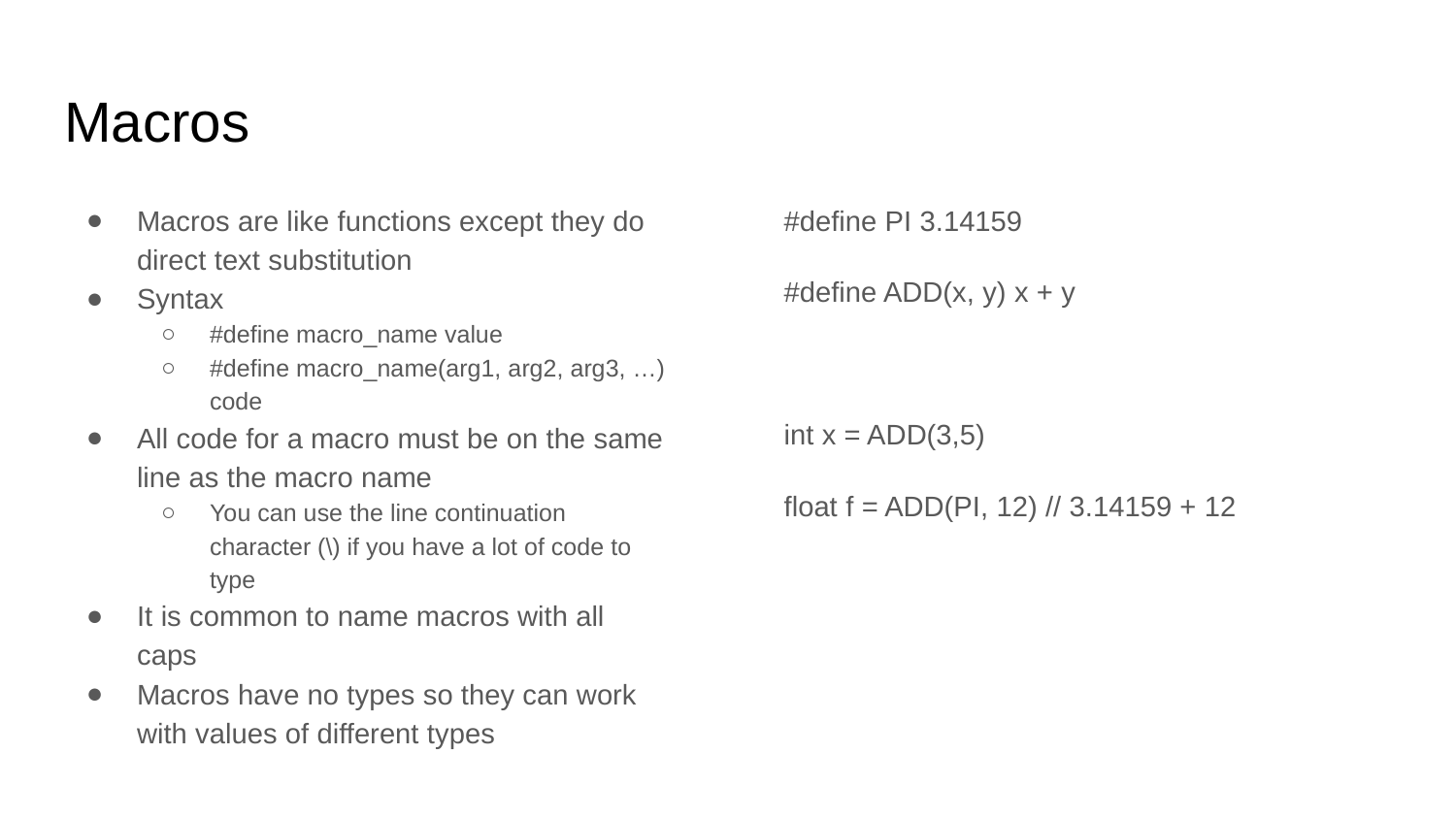

# Macros
Macros are like functions except they do direct text substitution
Syntax
#define macro_name value
#define macro_name(arg1, arg2, arg3, …) code
All code for a macro must be on the same line as the macro name
You can use the line continuation character (\) if you have a lot of code to type
It is common to name macros with all caps
Macros have no types so they can work with values of different types
#define PI 3.14159
#define ADD(x, y) x + y

int x = ADD(3,5)
float f = ADD(PI, 12) // 3.14159 + 12